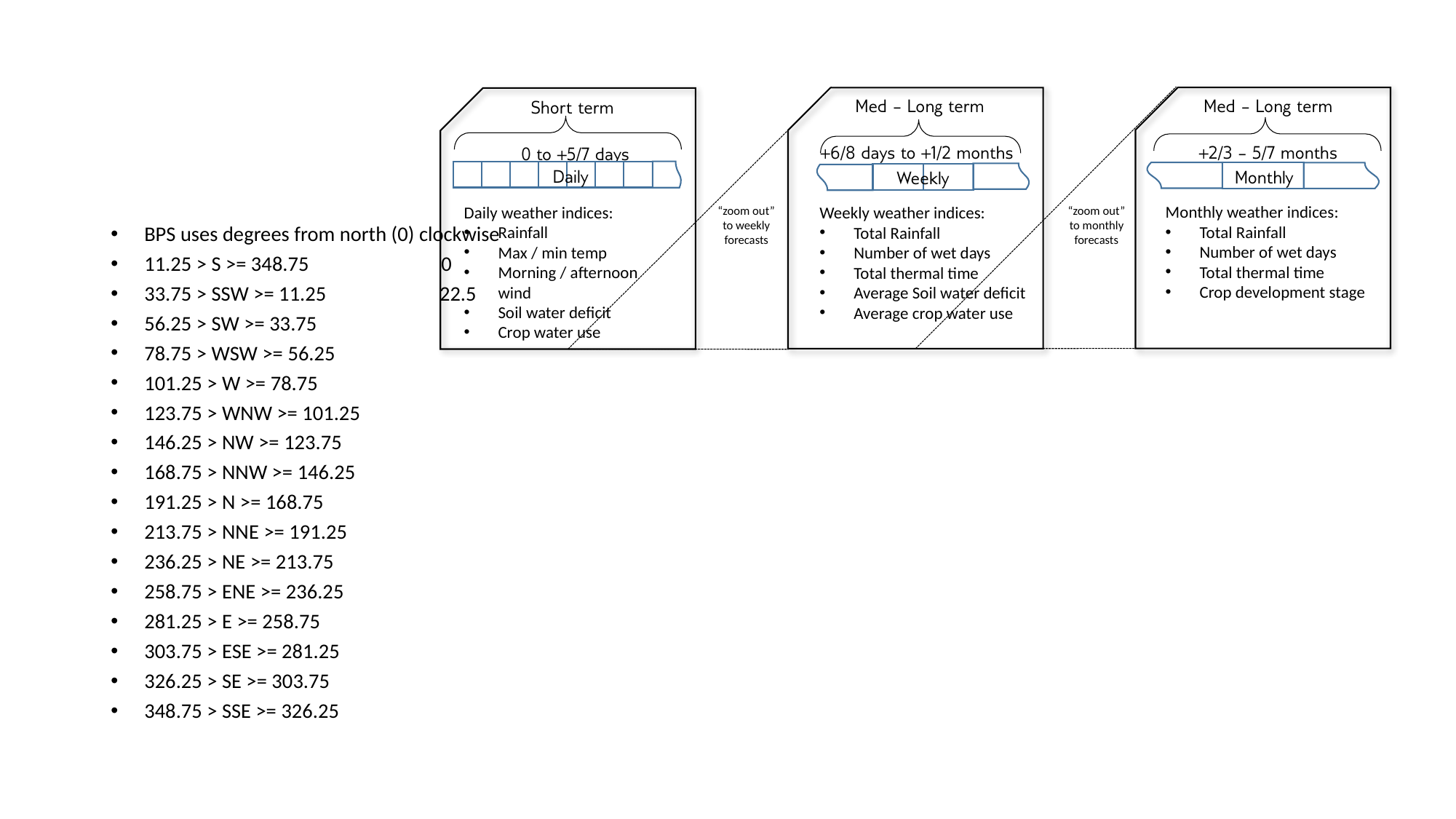

Med – Long term

+6/8 days to +1/2 months

Weekly

Weekly weather indices:
Total Rainfall
Number of wet days
Total thermal time
Average Soil water deficit
Average crop water use

Med – Long term

+2/3 – 5/7 months

Monthly

Monthly weather indices:
Total Rainfall
Number of wet days
Total thermal time
Crop development stage
Short term

 0 to +5/7 days

Daily

Daily weather indices:
Rainfall
Max / min temp
Morning / afternoon wind
Soil water deficit
Crop water use

“zoom out”
to monthly forecasts
“zoom out”
to weekly forecasts
BPS uses degrees from north (0) clockwise
11.25 > S >= 348.75                            0
33.75 > SSW >= 11.25                        22.5
56.25 > SW >= 33.75
78.75 > WSW >= 56.25
101.25 > W >= 78.75
123.75 > WNW >= 101.25
146.25 > NW >= 123.75
168.75 > NNW >= 146.25
191.25 > N >= 168.75
213.75 > NNE >= 191.25
236.25 > NE >= 213.75
258.75 > ENE >= 236.25
281.25 > E >= 258.75
303.75 > ESE >= 281.25
326.25 > SE >= 303.75
348.75 > SSE >= 326.25